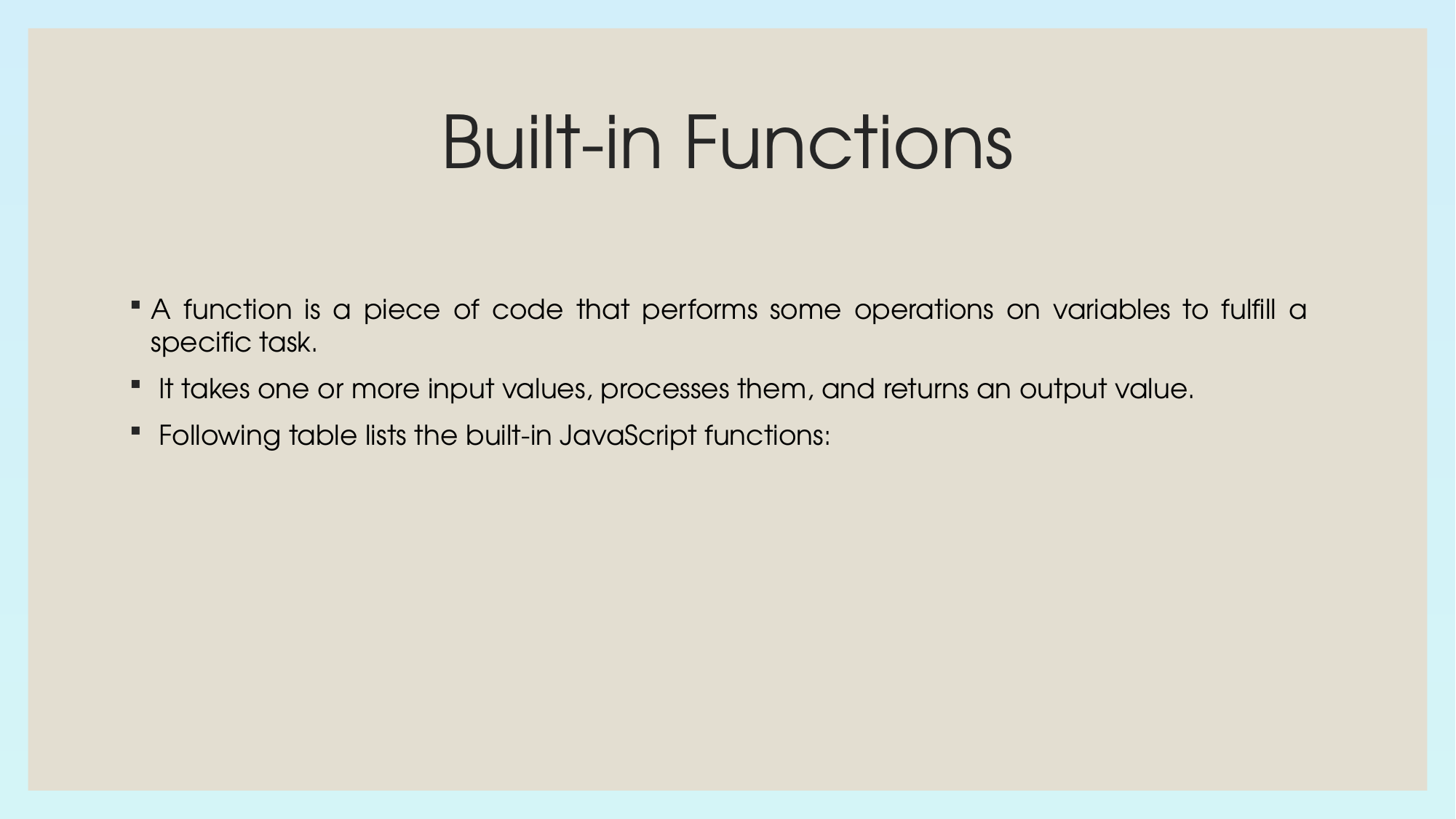

# Built-in Functions
A function is a piece of code that performs some operations on variables to fulfill a specific task.
 It takes one or more input values, processes them, and returns an output value.
 Following table lists the built-in JavaScript functions: